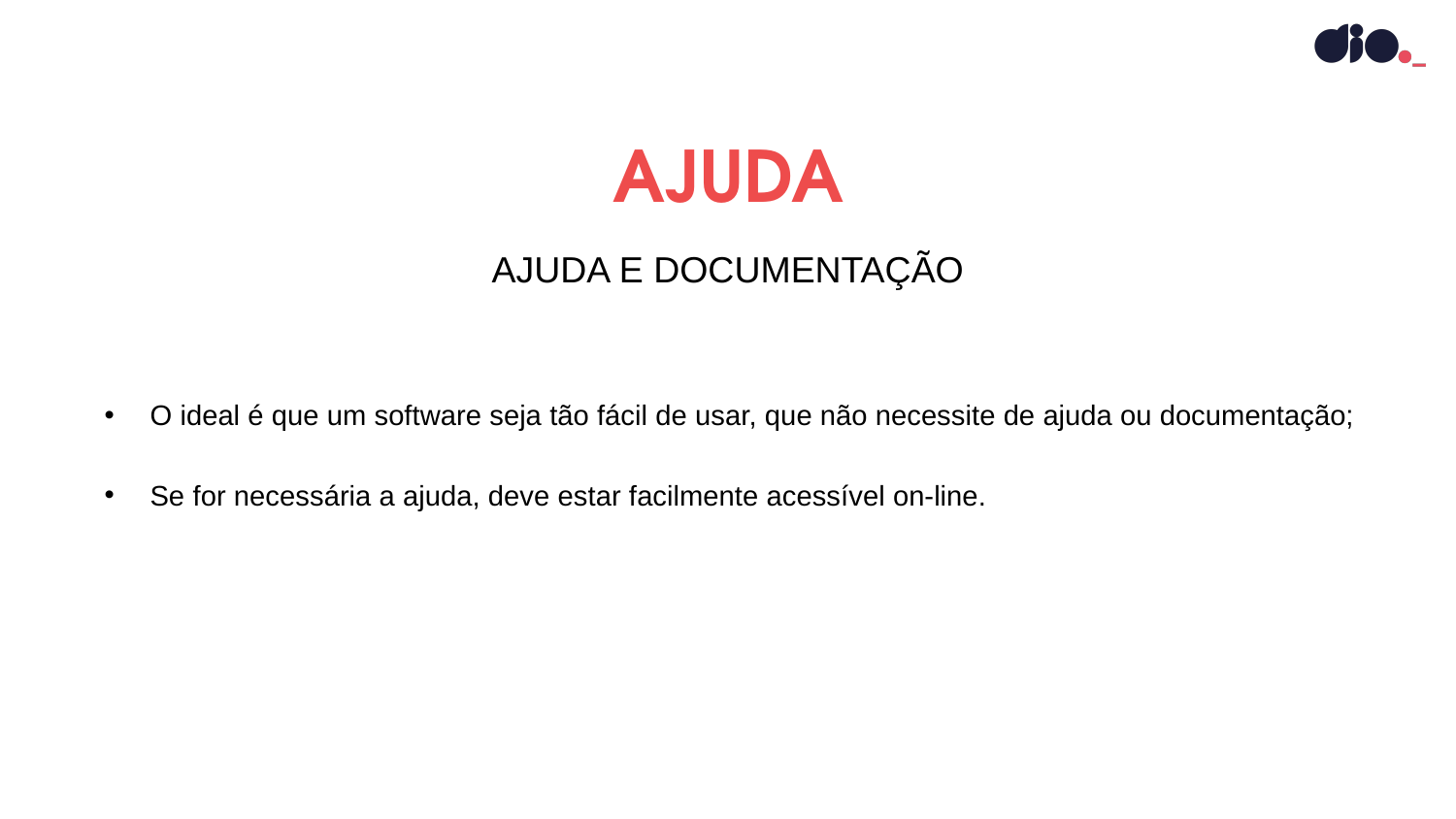

AJUDA
AJUDA E DOCUMENTAÇÃO
O ideal é que um software seja tão fácil de usar, que não necessite de ajuda ou documentação;
Se for necessária a ajuda, deve estar facilmente acessível on-line.